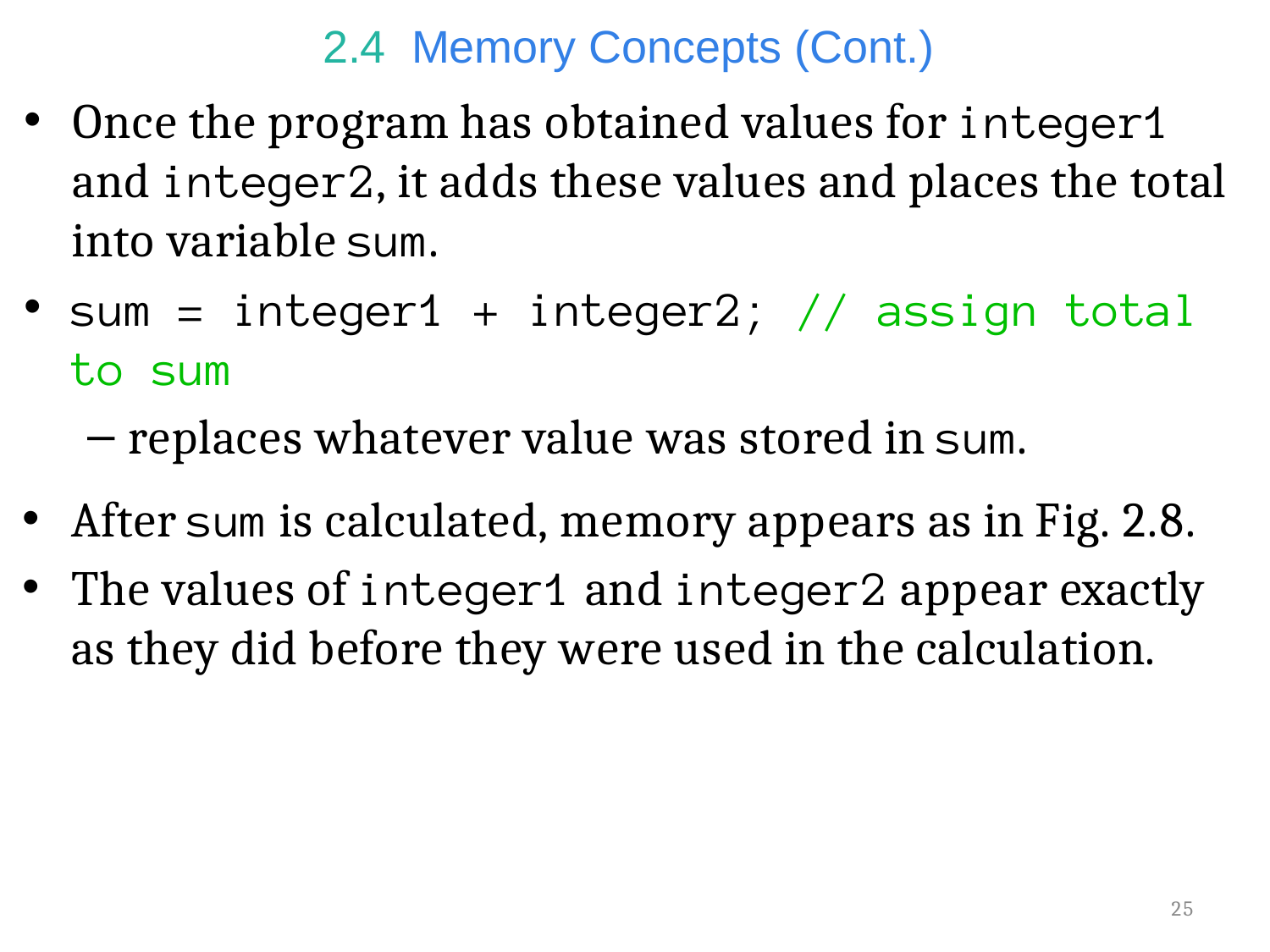

# 2.4  Memory Concepts (Cont.)
Once the program has obtained values for integer1 and integer2, it adds these values and places the total into variable sum.
sum = integer1 + integer2; // assign total to sum
replaces whatever value was stored in sum.
After sum is calculated, memory appears as in Fig. 2.8.
The values of integer1 and integer2 appear exactly as they did before they were used in the calculation.
25